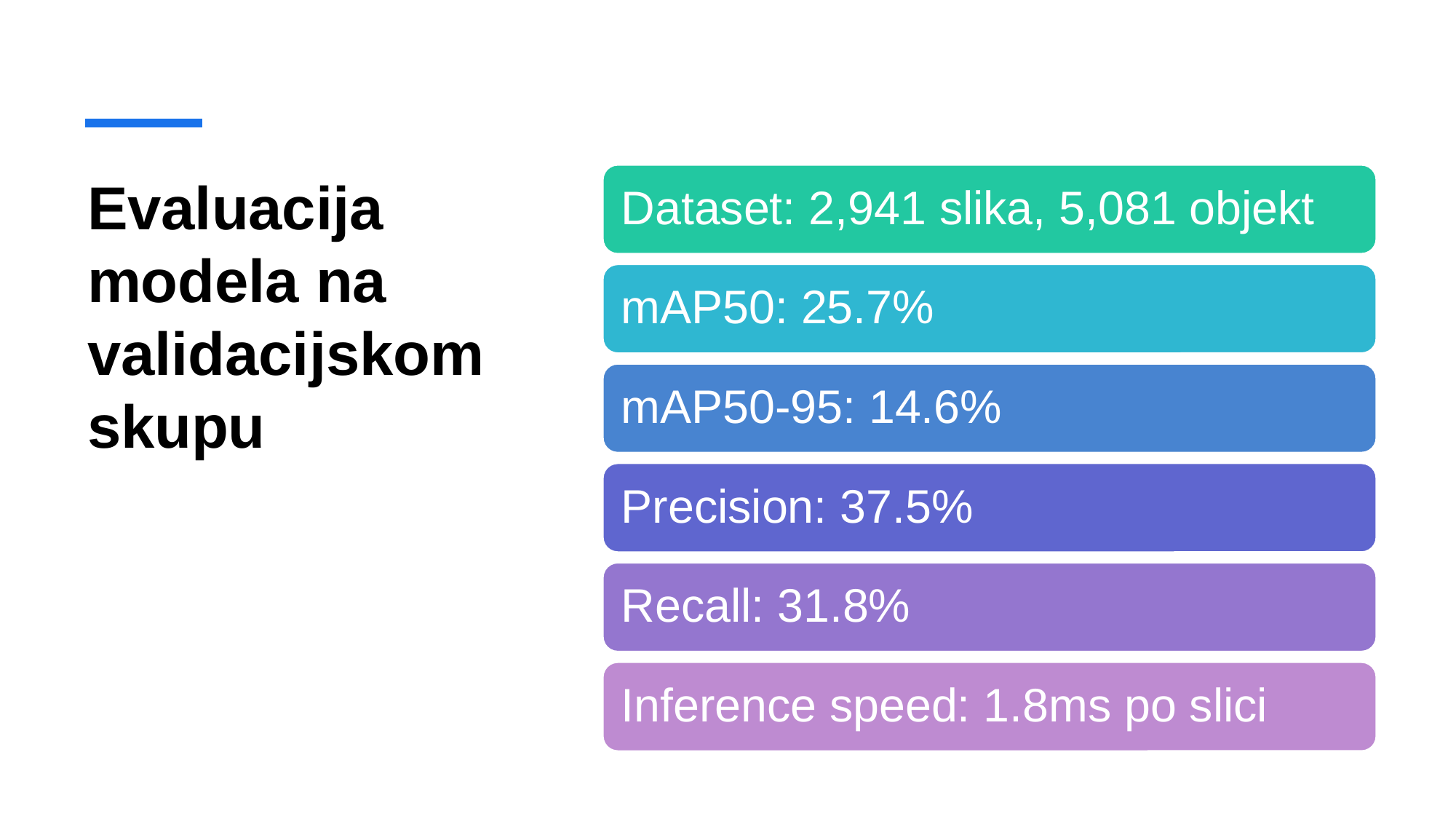

# Evaluacija modela na validacijskom skupu

Dataset: 2,941 slika, 5,081 objekt

mAP50: 25.7%

mAP50-95: 14.6%

Precision: 37.5%

Recall: 31.8%

Inference speed: 1.8ms po slici